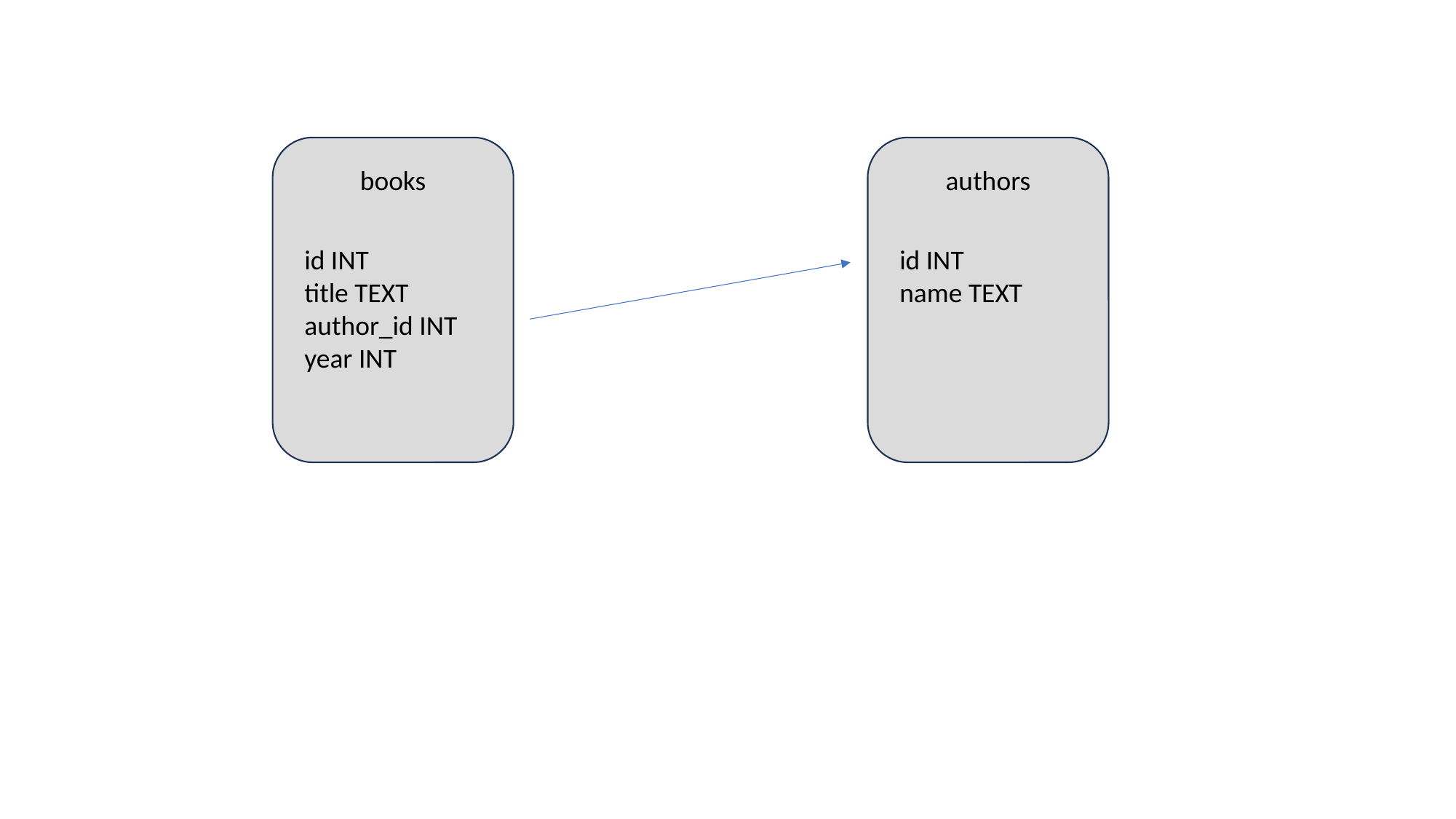

books
authors
id INT
name TEXT
id INT
title TEXT
author_id INT
year INT